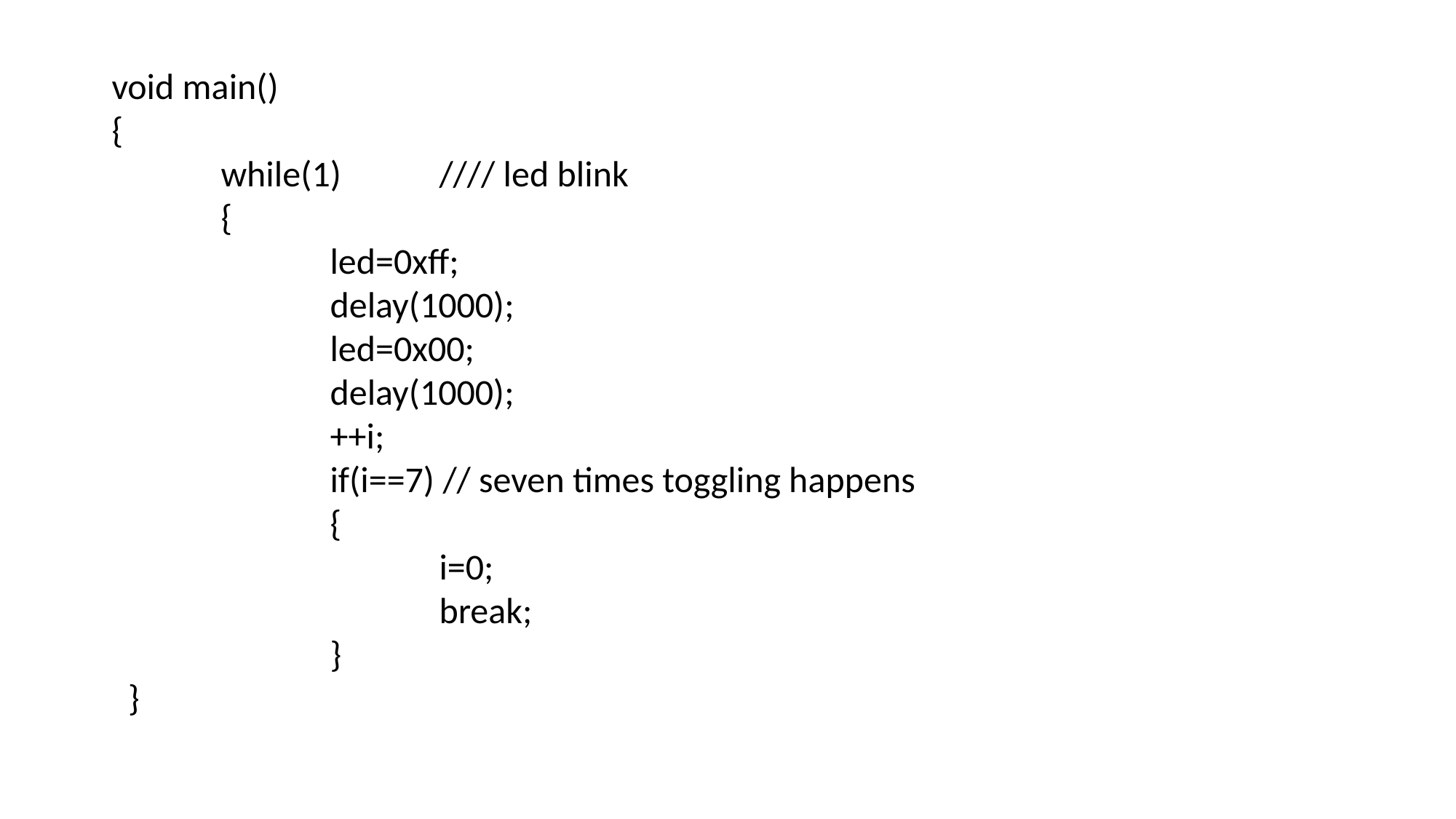

void main()
{
	while(1)	//// led blink
	{
		led=0xff;
		delay(1000);
		led=0x00;
		delay(1000);
		++i;
		if(i==7) // seven times toggling happens
		{
			i=0;
			break;
		}
  }